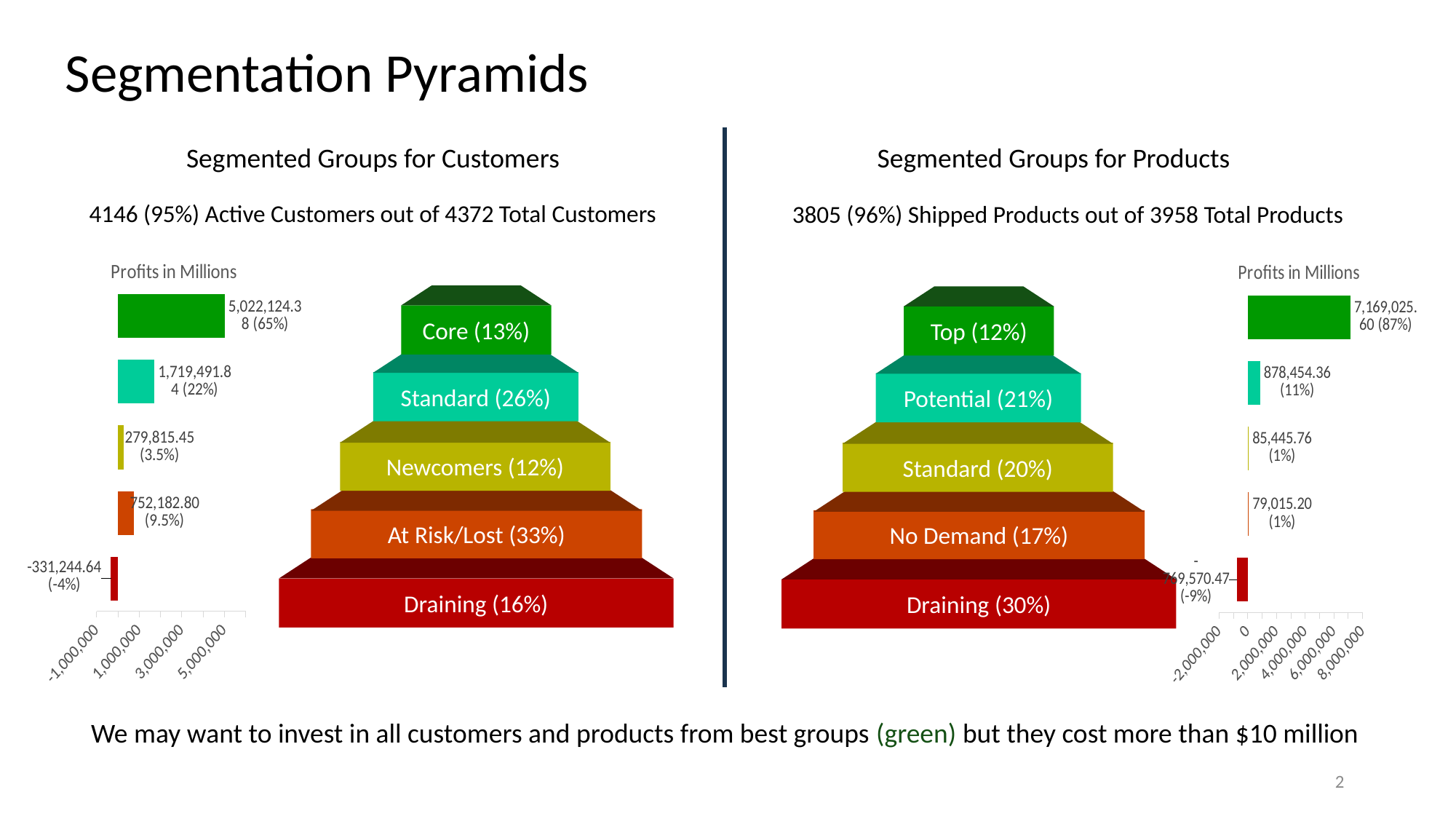

Segmentation Pyramids
Segmented Groups for Customers
Segmented Groups for Products
4146 (95%) Active Customers out of 4372 Total Customers
3805 (96%) Shipped Products out of 3958 Total Products

### Chart: Profits in Millions

| Category | Profit |
|---|---|
| Draining | -331244.64 |
| At Risk/Lost | 752182.7999999999 |
| Newcomers | 279815.45 |
| Standard | 1719491.84 |
| Core | 5022124.380000001 |

### Chart: Profits in Millions

| Category | Profit |
|---|---|
| Draining | -769570.47 |
| No Demand | 79015.2 |
| Standard | 85445.76000000001 |
| Potential | 878454.36 |
| Top | 7169025.6 |
Core (13%)

Standard (26%)

Newcomers (12%)

At Risk/Lost (33%)

Draining (16%)

Top (12%)

Potential (21%)

Standard (20%)

No Demand (17%)

Draining (30%)
We may want to invest in all customers and products from best groups (green) but they cost more than $10 million
2